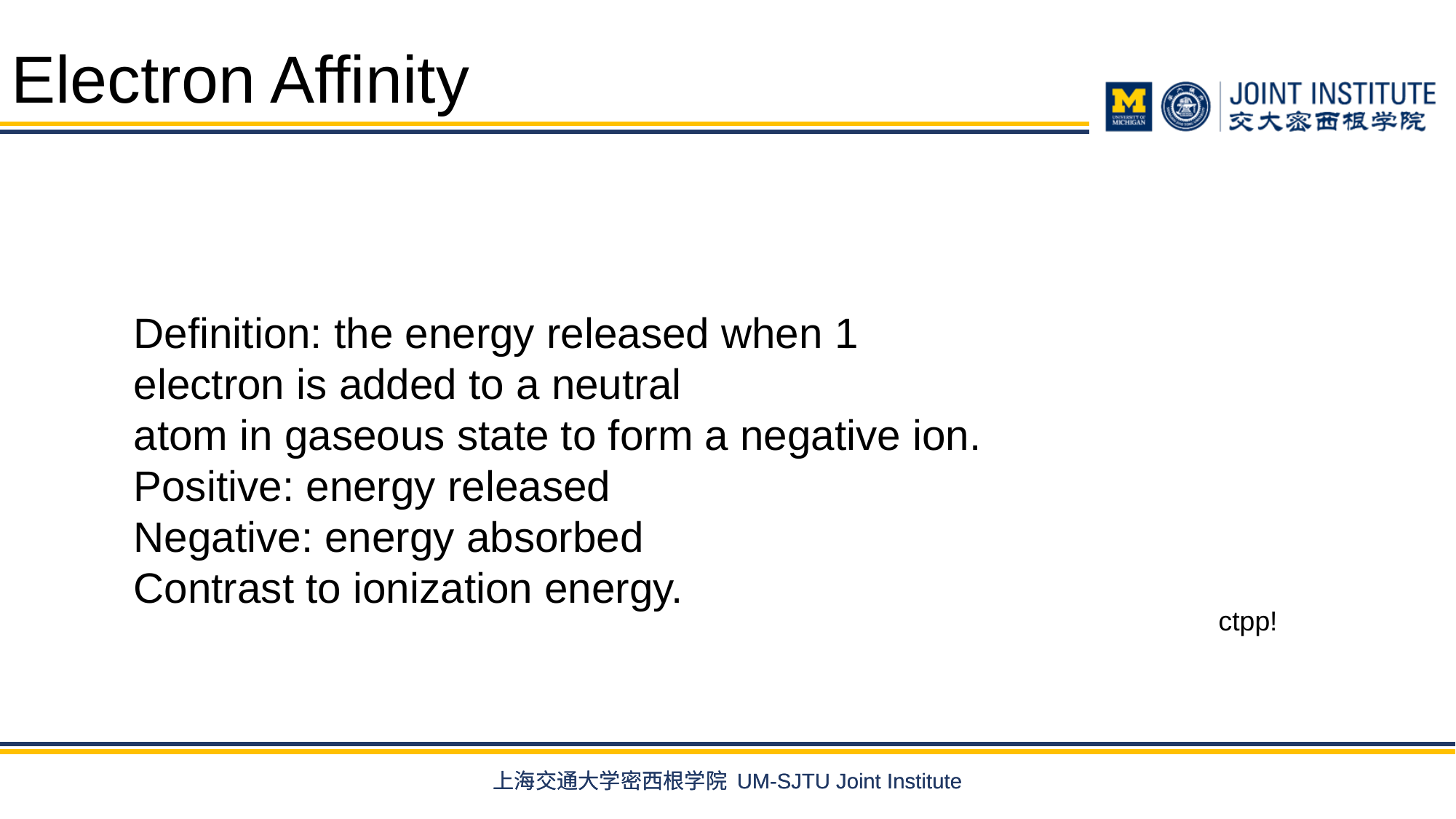

# Electron Affinity
Definition: the energy released when 1 electron is added to a neutral
atom in gaseous state to form a negative ion.
Positive: energy released
Negative: energy absorbed
Contrast to ionization energy.
ctpp!
10